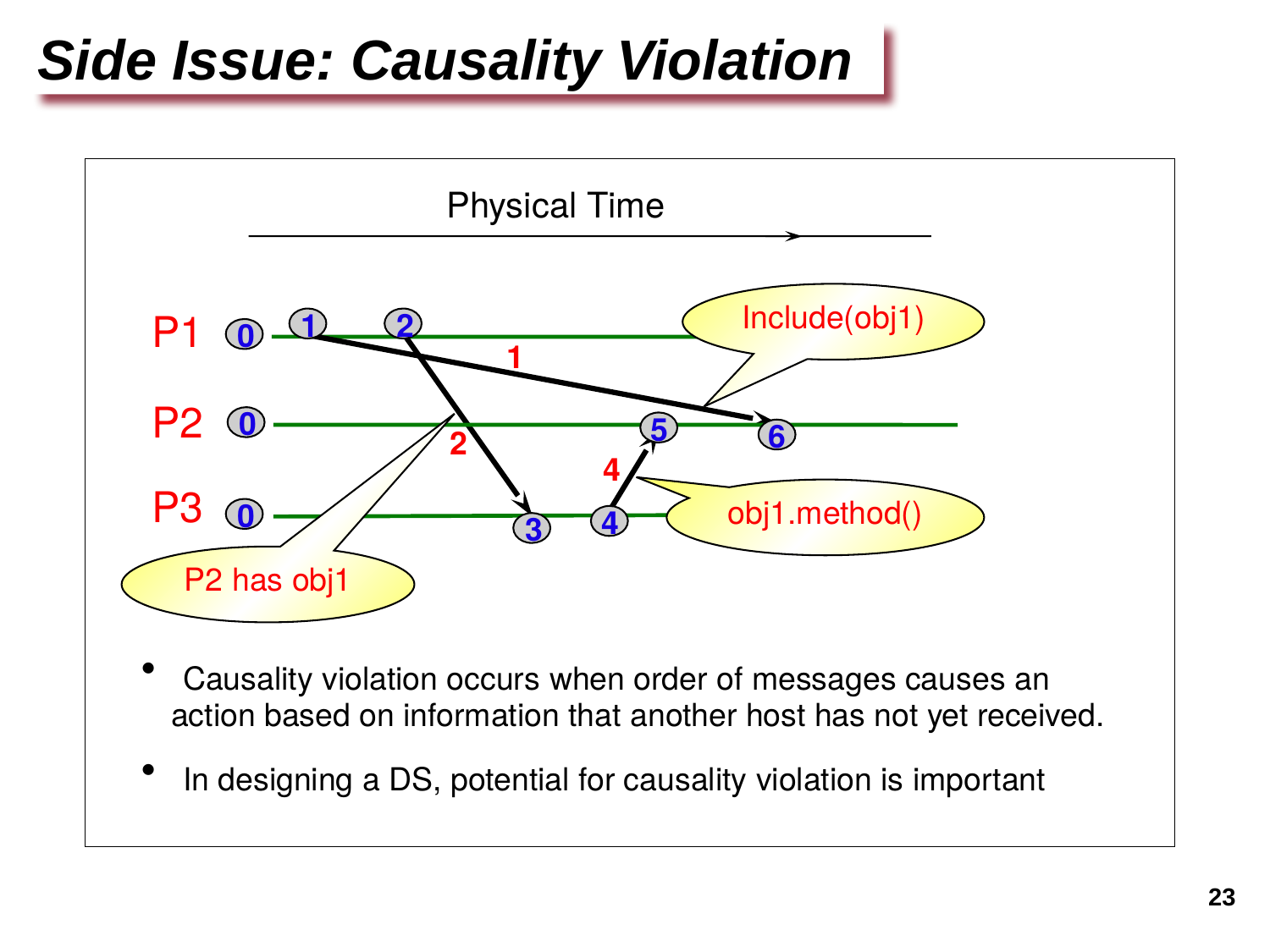

Side Issue: Causality Violation

Physical Time

Include(obj1)
obj1.method()
P2 has obj1
1
2
P1

0

1

P2
0

5

6

2

4
P3
0

4

3

 Causality violation occurs when order of messages causes an action based on information that another host has not yet received.
 In designing a DS, potential for causality violation is important